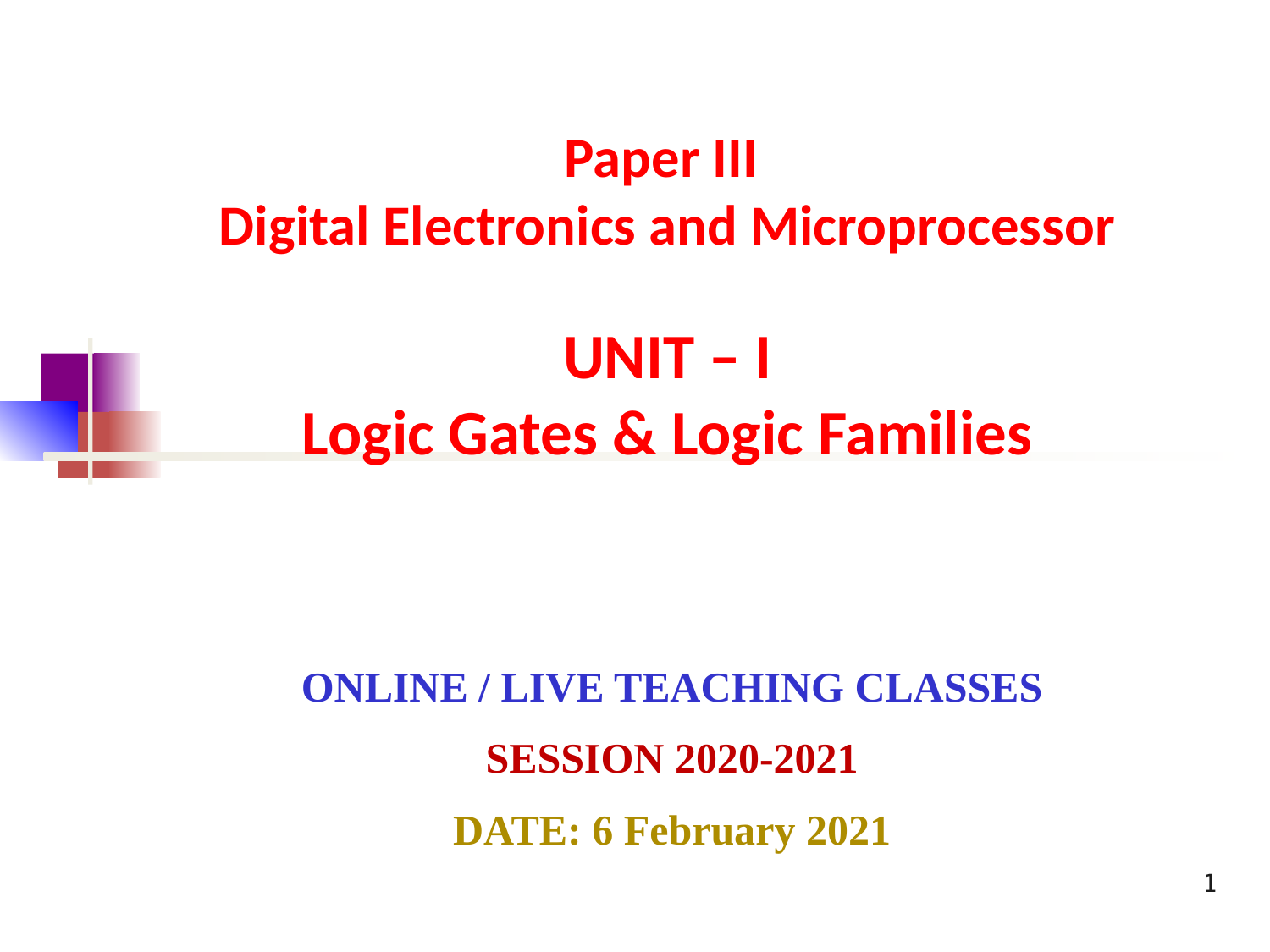

# Paper III Digital Electronics and Microprocessor UNIT – I Logic Gates & Logic Families
ONLINE / LIVE TEACHING CLASSES
SESSION 2020-2021
DATE: 6 February 2021

1